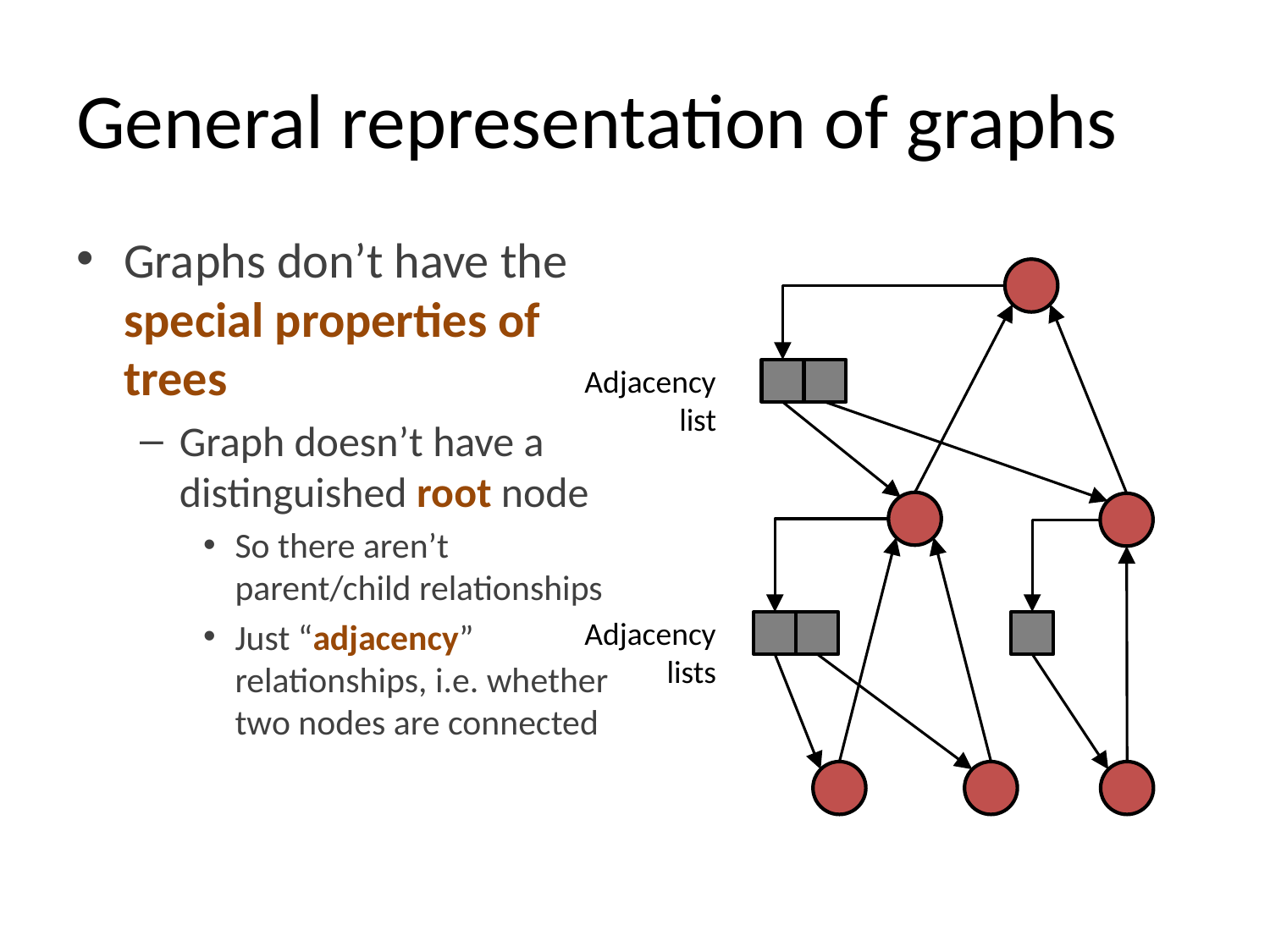

# General representation of graphs
Graphs don’t have the special properties of trees
Graph doesn’t have a distinguished root node
So there aren’t parent/child relationships
Just “adjacency” relationships, i.e. whether two nodes are connected

Adjacency
list

Adjacency
lists